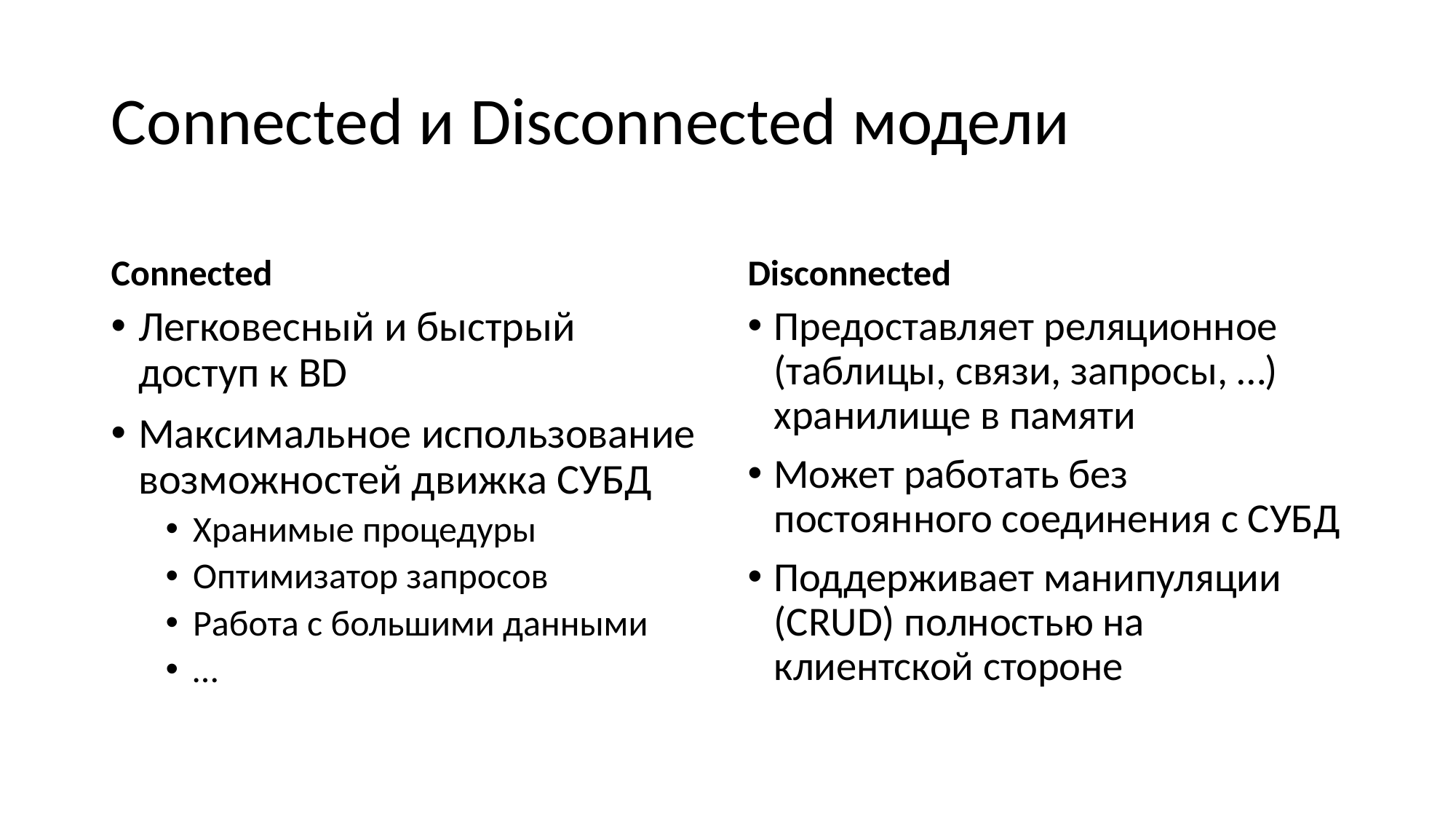

# Connected и Disconnected модели
Connected
Disconnected
Легковесный и быстрый доступ к BD
Максимальное использование возможностей движка СУБД
Хранимые процедуры
Оптимизатор запросов
Работа с большими данными
…
Предоставляет реляционное (таблицы, связи, запросы, …) хранилище в памяти
Может работать без постоянного соединения с СУБД
Поддерживает манипуляции (CRUD) полностью на клиентской стороне